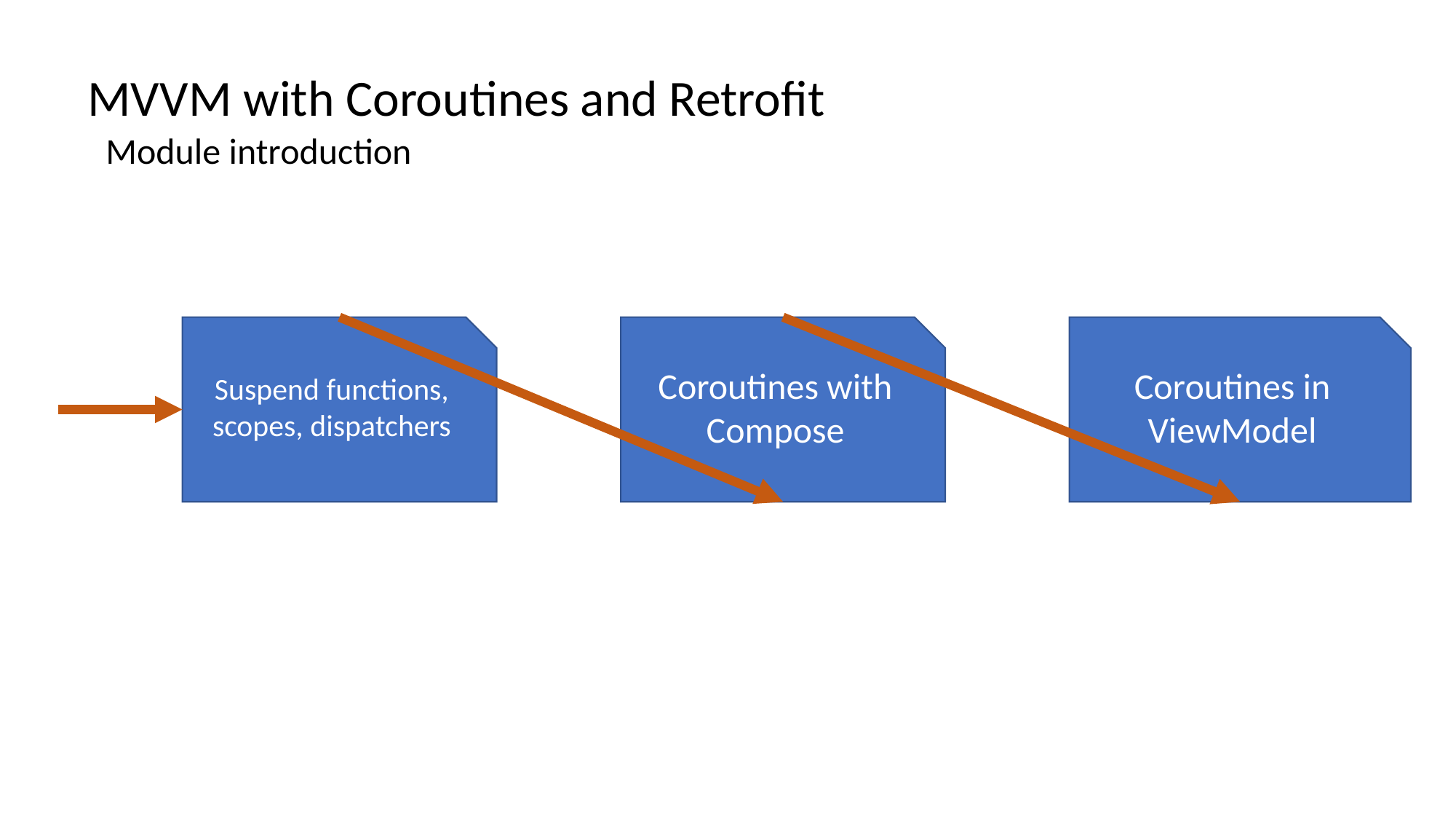

# MVVM with Coroutines and Retrofit
Module introduction

Coroutines with Compose

Coroutines in ViewModel

Suspend functions, scopes, dispatchers